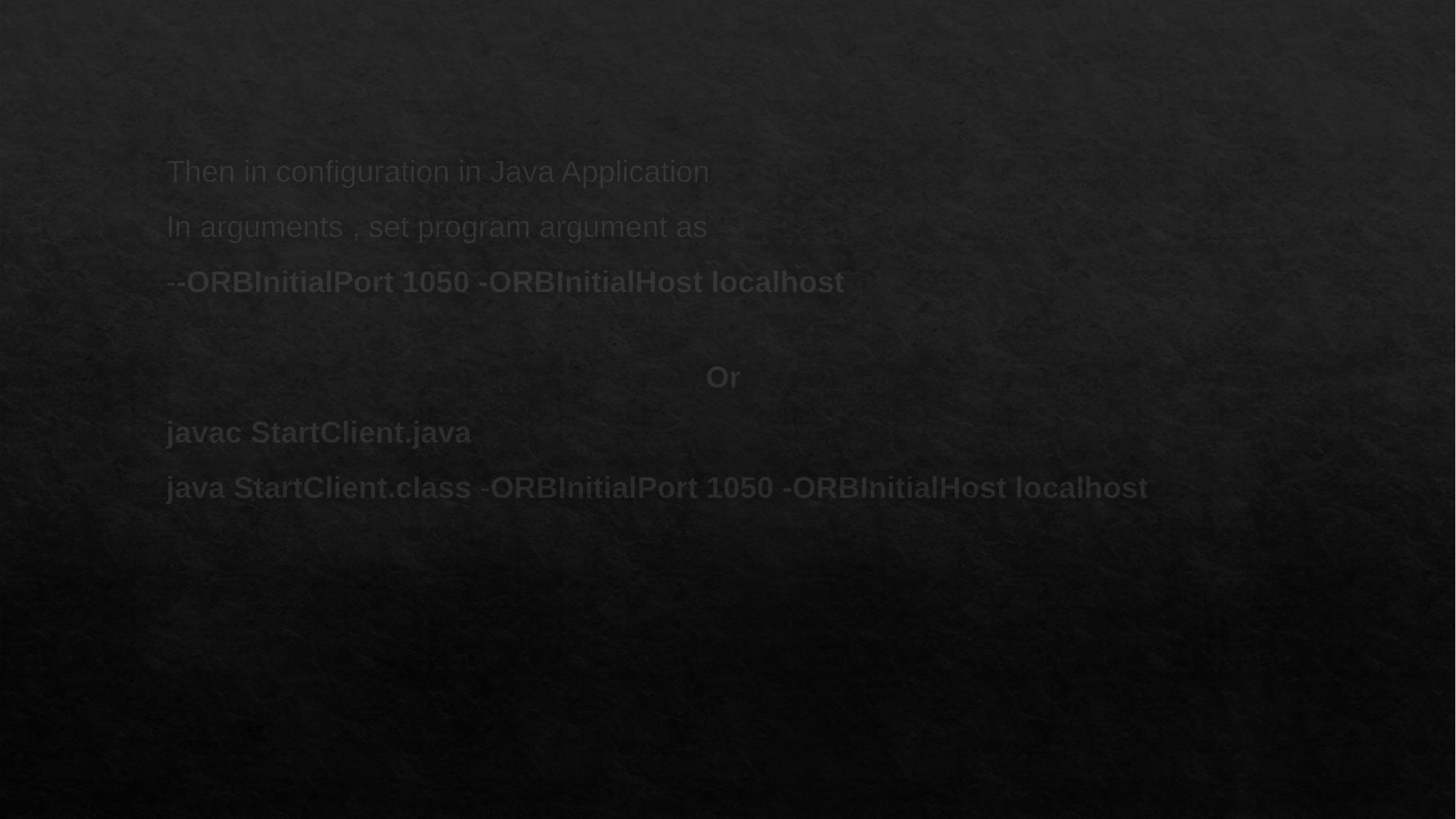

Then in configuration in Java Application
In arguments , set program argument as
--ORBInitialPort 1050 -ORBInitialHost localhost
Or
javac StartClient.java
java StartClient.class -ORBInitialPort 1050 -ORBInitialHost localhost